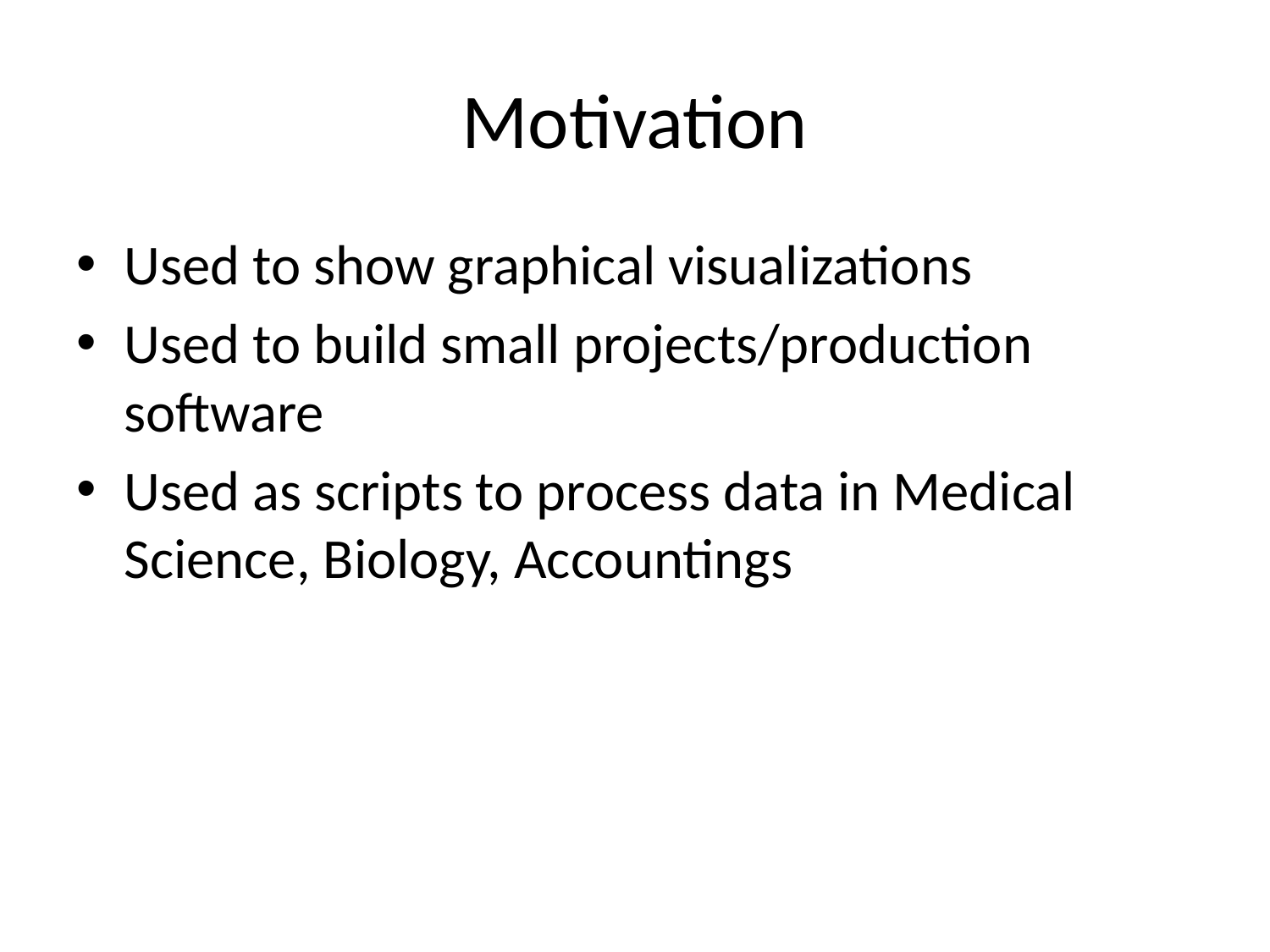

# Motivation
Used to show graphical visualizations
Used to build small projects/production software
Used as scripts to process data in Medical Science, Biology, Accountings